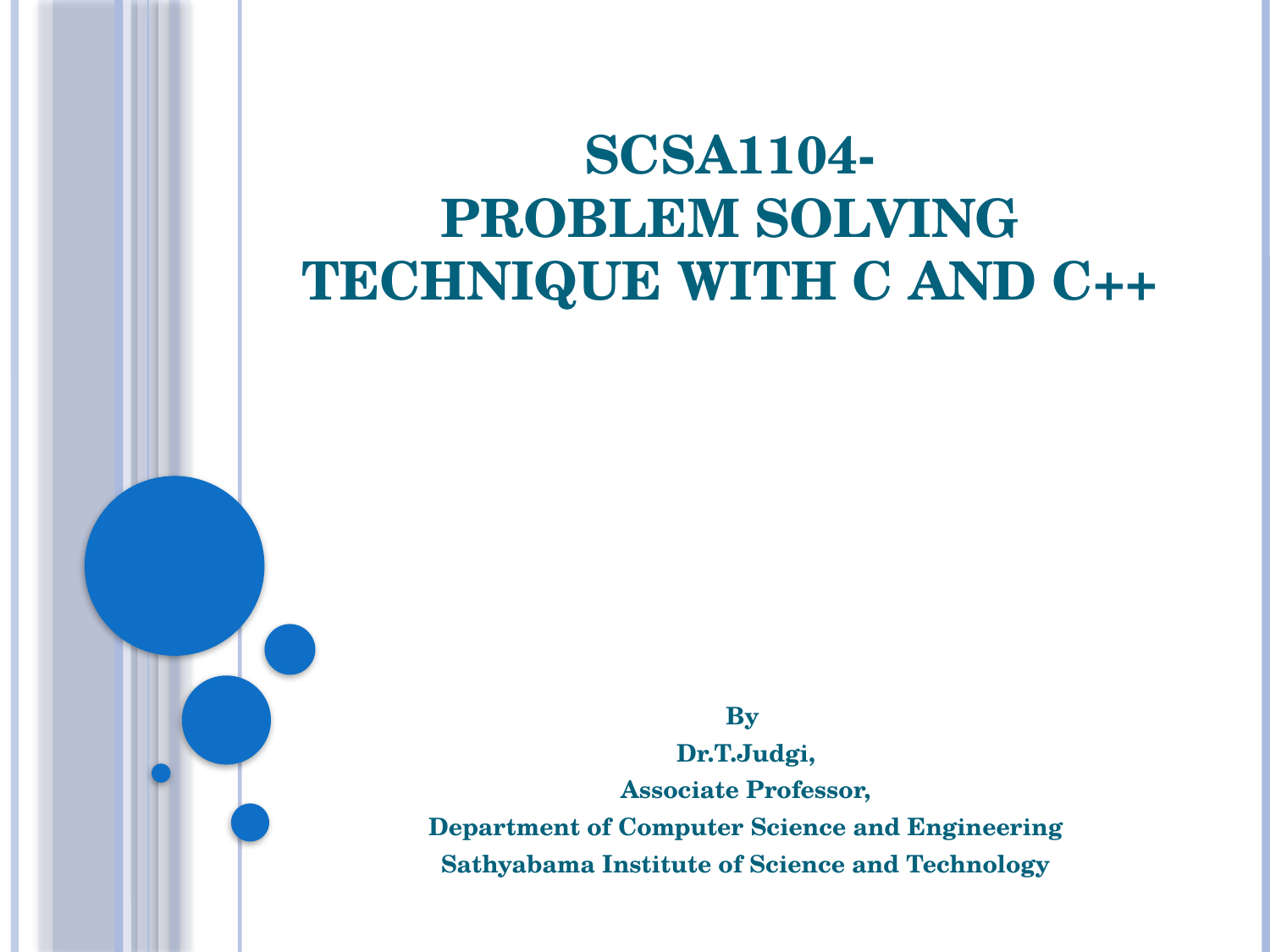

# SCSA1104- Problem Solving Technique with C and C++
By
Dr.T.Judgi,
Associate Professor,
Department of Computer Science and Engineering
Sathyabama Institute of Science and Technology